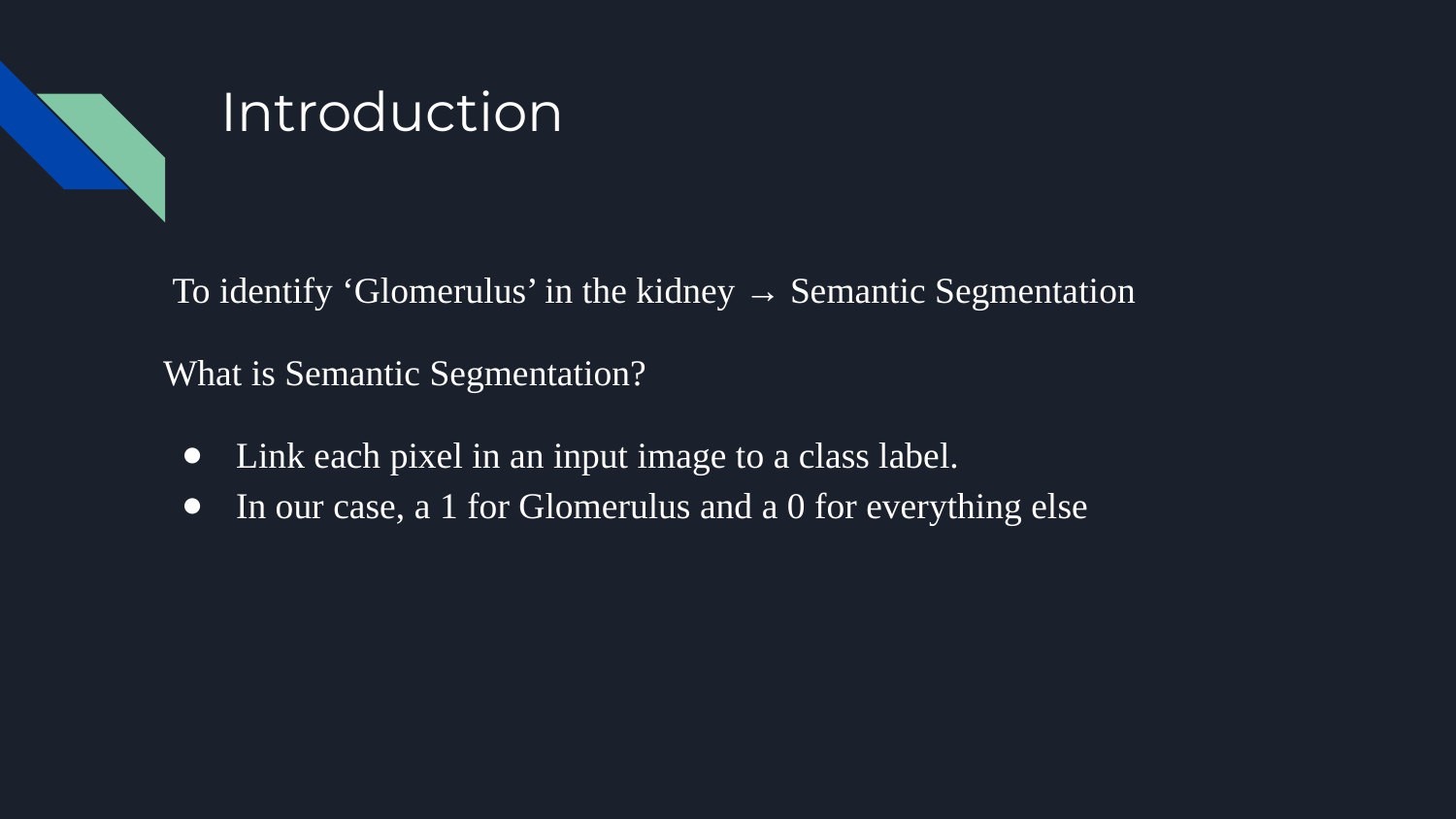

# Introduction
 To identify ‘Glomerulus’ in the kidney → Semantic Segmentation
What is Semantic Segmentation?
Link each pixel in an input image to a class label.
In our case, a 1 for Glomerulus and a 0 for everything else